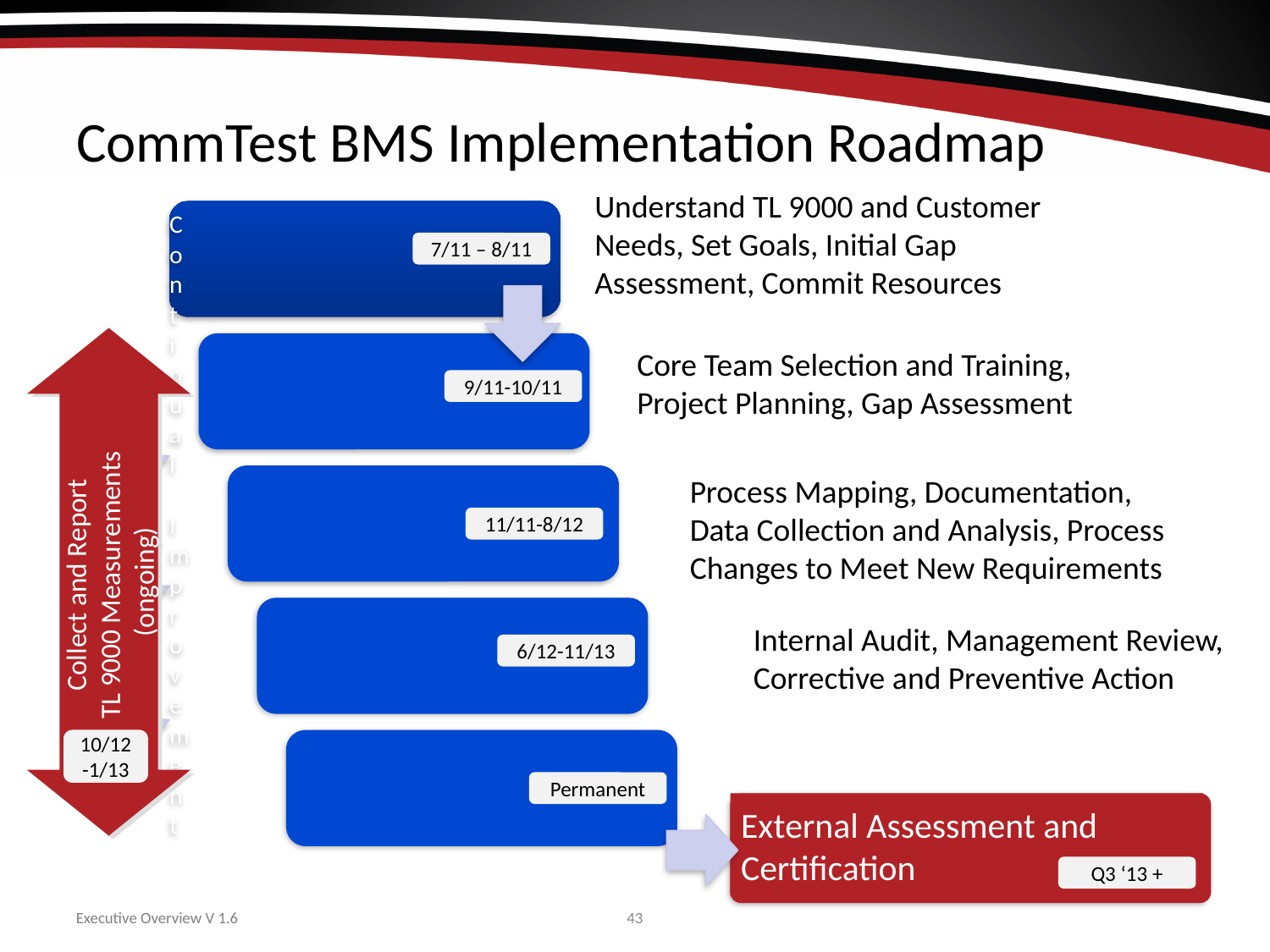

# CommTest BMS Implementation Roadmap
Understand TL 9000 and Customer Needs, Set Goals, Initial Gap Assessment, Commit Resources
Continual Improvement
7/11 – 8/11
Collect and Report
TL 9000 Measurements
(ongoing)
Core Team Selection and Training,
Project Planning, Gap Assessment
9/11-10/11
Process Mapping, Documentation, Data Collection and Analysis, Process Changes to Meet New Requirements
11/11-8/12
Internal Audit, Management Review, Corrective and Preventive Action
6/12-11/13
10/12-1/13
Permanent

External Assessment and Certification

Q3 ‘13 +
43